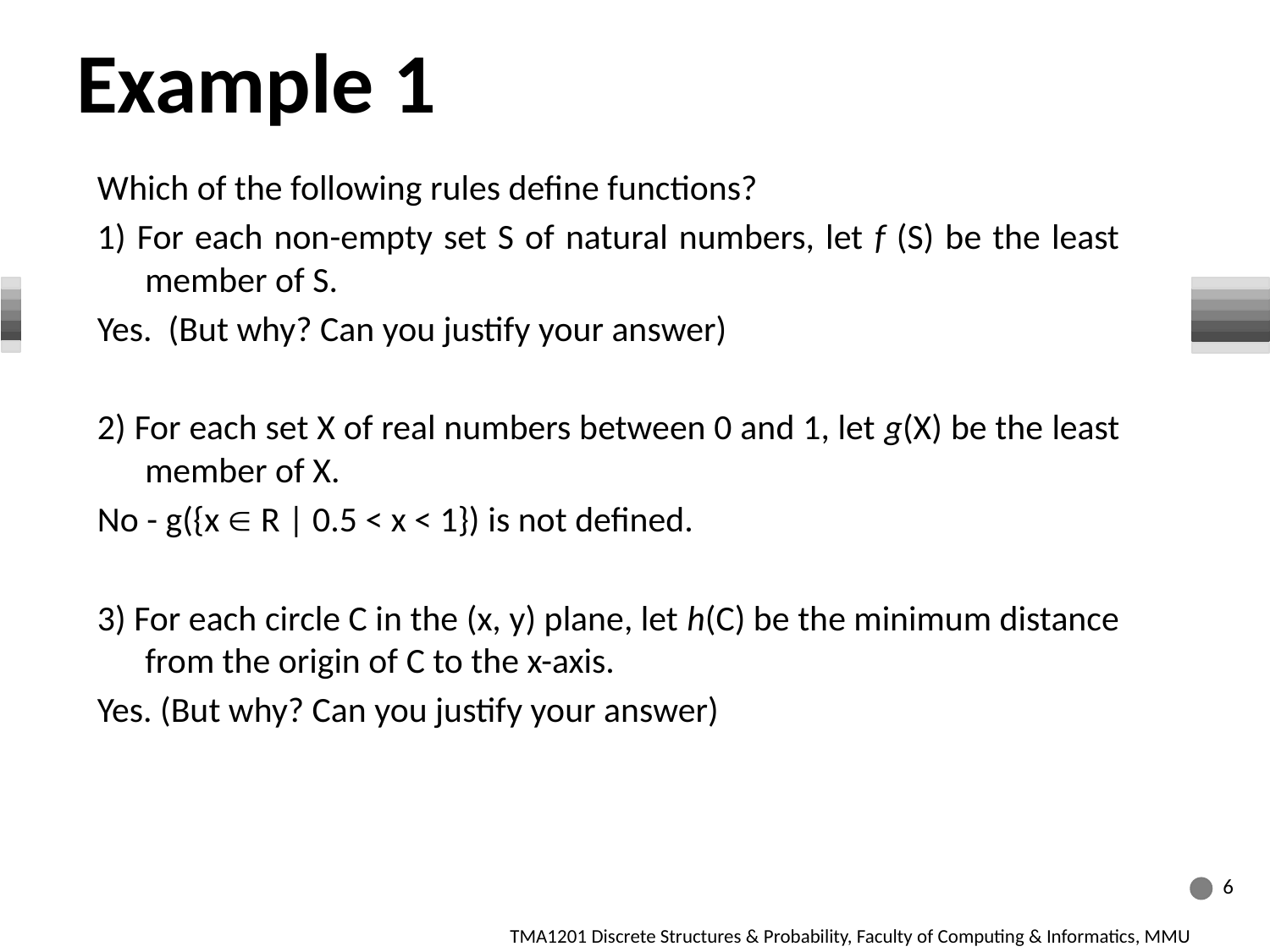

Example 1
Which of the following rules define functions?
1) For each non-empty set S of natural numbers, let f (S) be the least member of S.
Yes.  (But why? Can you justify your answer)

2) For each set X of real numbers between 0 and 1, let g(X) be the least member of X.
No - g({x ∈ R | 0.5 < x < 1}) is not defined.

3) For each circle C in the (x, y) plane, let h(C) be the minimum distance from the origin of C to the x-axis.
Yes. (But why? Can you justify your answer)
6
TMA1201 Discrete Structures & Probability, Faculty of Computing & Informatics, MMU